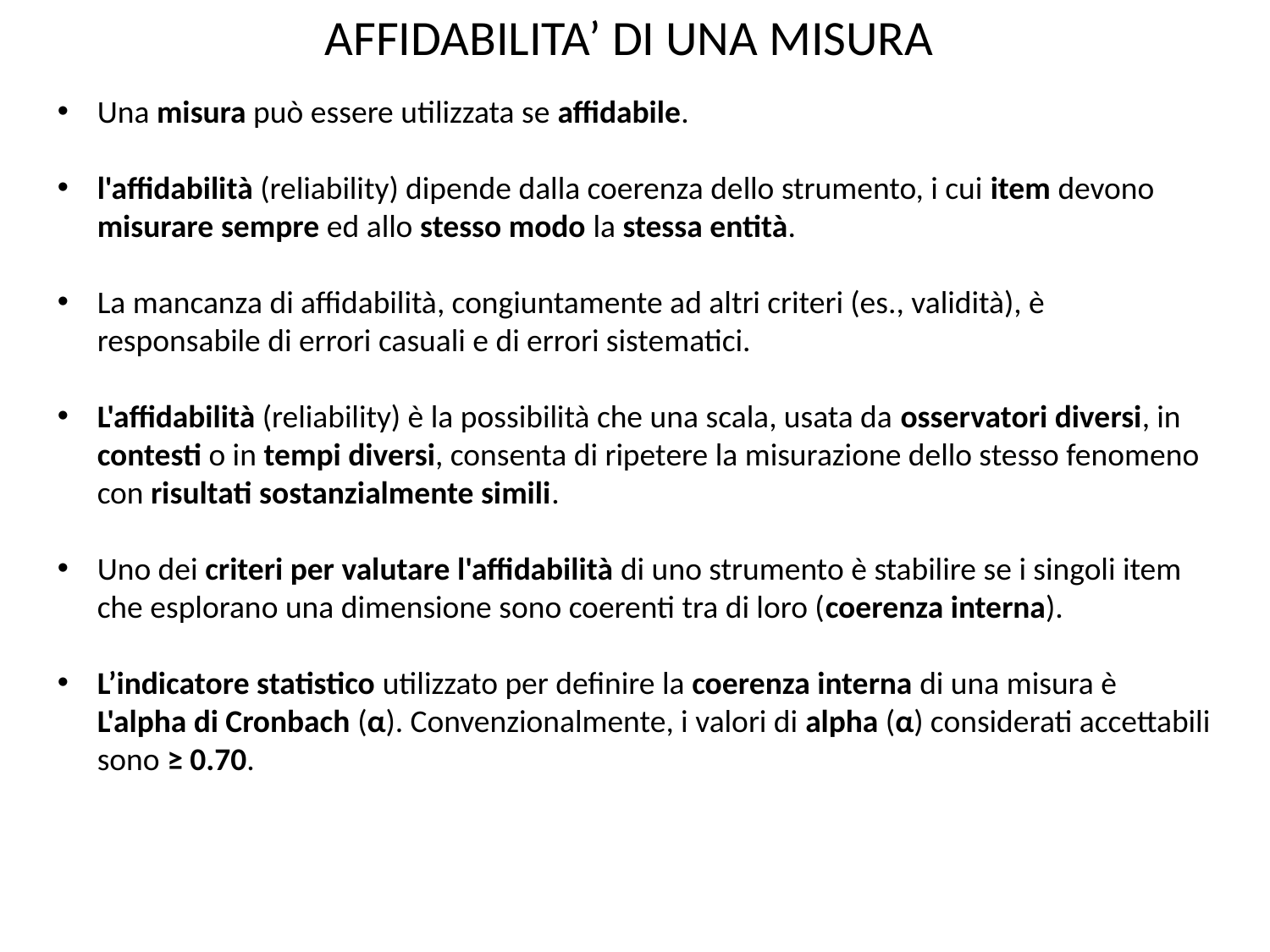

AFFIDABILITA’ DI UNA MISURA
Una misura può essere utilizzata se affidabile.

l'affidabilità (reliability) dipende dalla coerenza dello strumento, i cui item devono misurare sempre ed allo stesso modo la stessa entità.

La mancanza di affidabilità, congiuntamente ad altri criteri (es., validità), è responsabile di errori casuali e di errori sistematici.

L'affidabilità (reliability) è la possibilità che una scala, usata da osservatori diversi, in contesti o in tempi diversi, consenta di ripetere la misurazione dello stesso fenomeno con risultati sostanzialmente simili.

Uno dei criteri per valutare l'affidabilità di uno strumento è stabilire se i singoli item che esplorano una dimensione sono coerenti tra di loro (coerenza interna).

L’indicatore statistico utilizzato per definire la coerenza interna di una misura è L'alpha di Cronbach (α). Convenzionalmente, i valori di alpha (α) considerati accettabili sono ≥ 0.70.